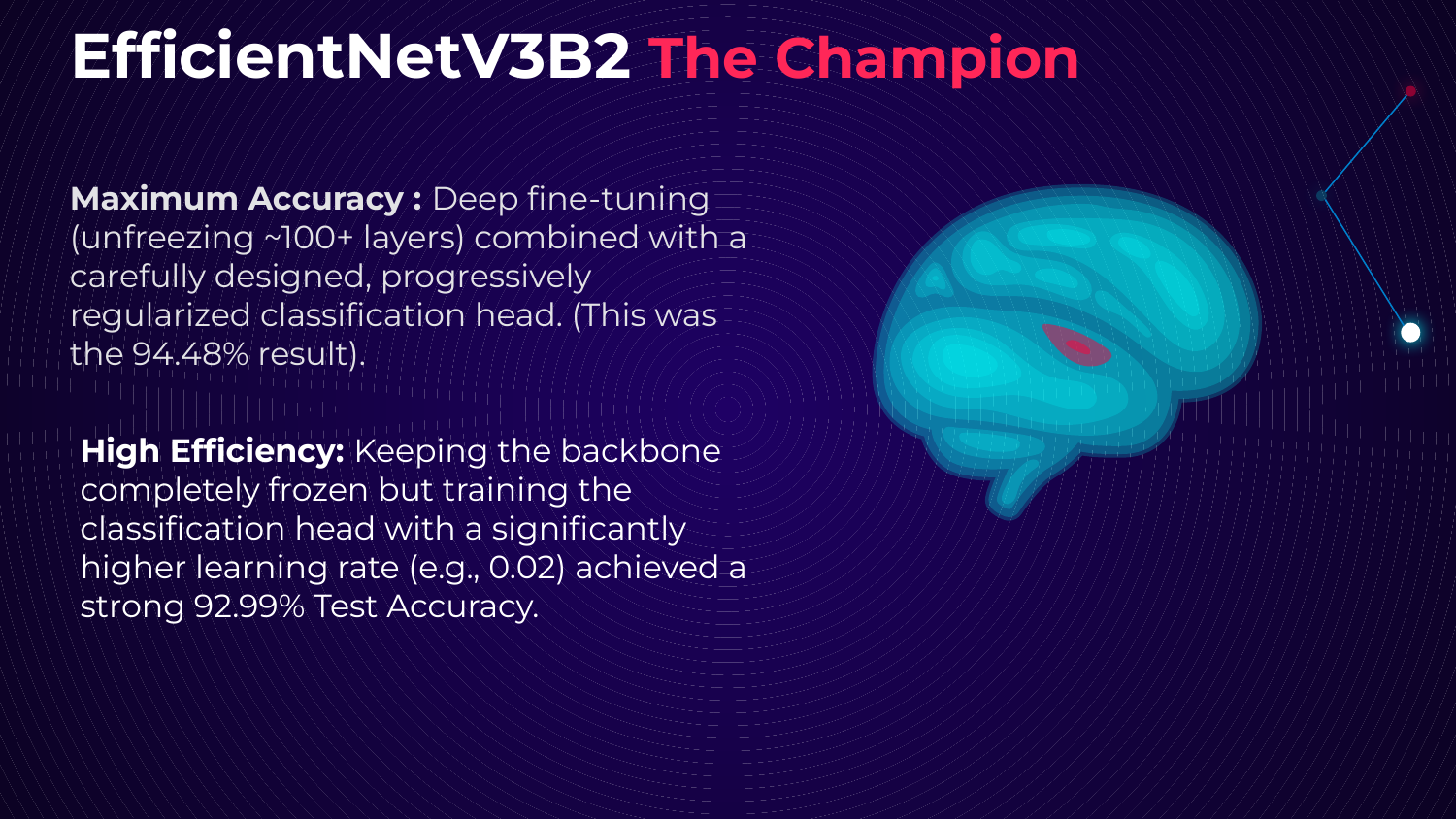

EfficientNetV3B2 The Champion

Maximum Accuracy : Deep fine-tuning (unfreezing ~100+ layers) combined with a carefully designed, progressively regularized classification head. (This was the 94.48% result).

High Efficiency: Keeping the backbone completely frozen but training the classification head with a significantly higher learning rate (e.g., 0.02) achieved a strong 92.99% Test Accuracy.